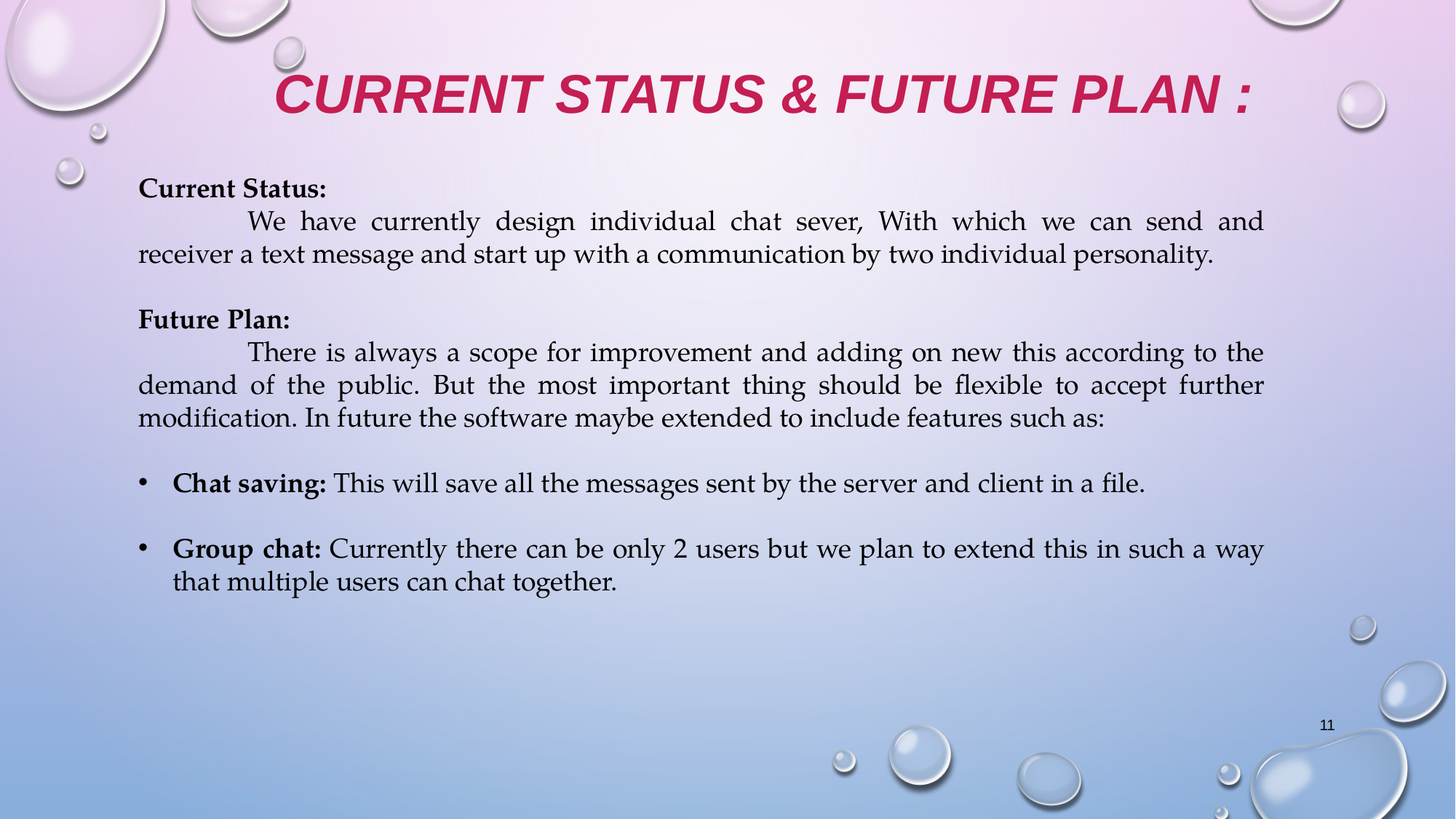

# Current Status & future plan :
Current Status:
	We have currently design individual chat sever, With which we can send and receiver a text message and start up with a communication by two individual personality.

Future Plan:
	There is always a scope for improvement and adding on new this according to the demand of the public. But the most important thing should be flexible to accept further modification. In future the software maybe extended to include features such as:

Chat saving: This will save all the messages sent by the server and client in a file.

Group chat: Currently there can be only 2 users but we plan to extend this in such a way that multiple users can chat together.

11